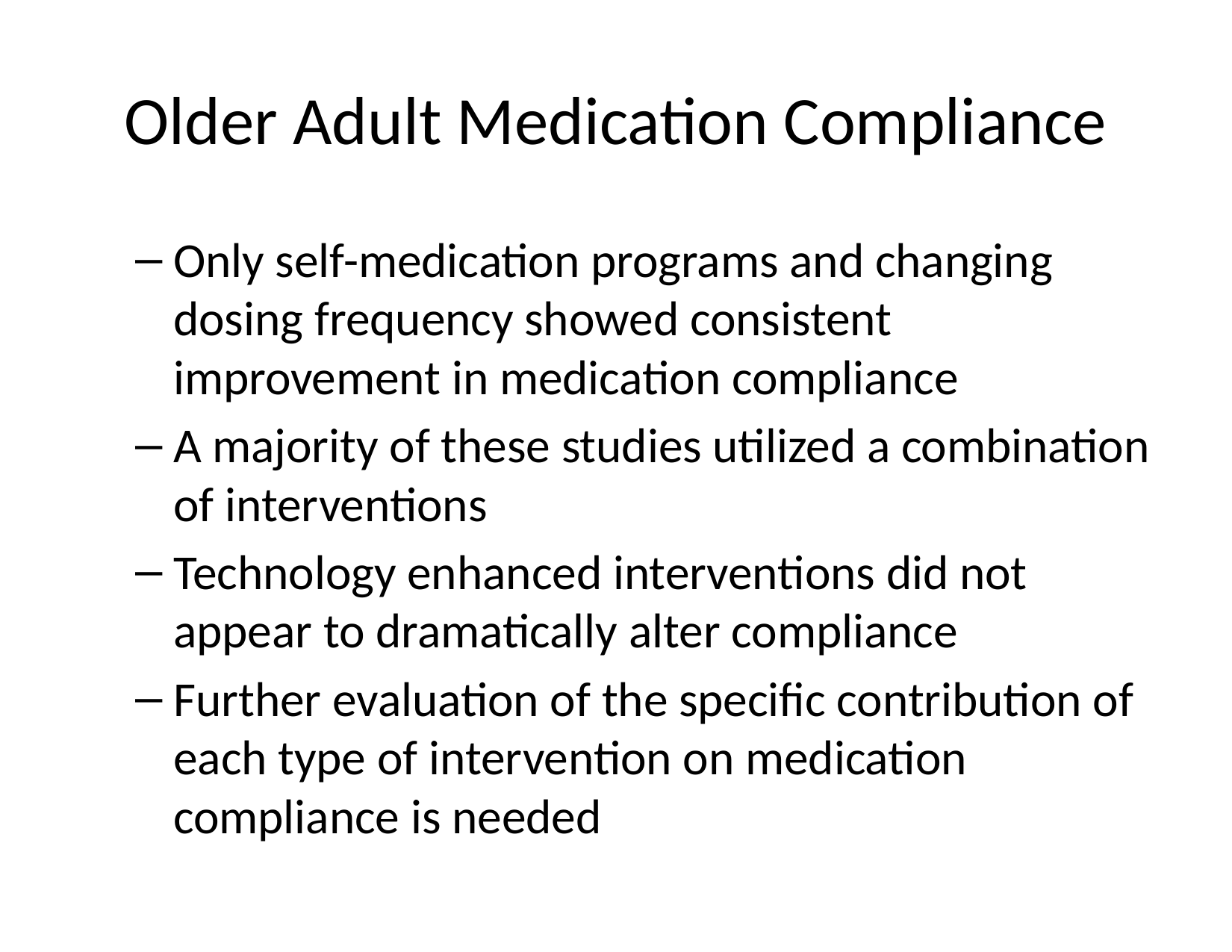

# Older Adult Medication Compliance
Only self-medication programs and changing dosing frequency showed consistent improvement in medication compliance
A majority of these studies utilized a combination of interventions
Technology enhanced interventions did not appear to dramatically alter compliance
Further evaluation of the specific contribution of each type of intervention on medication compliance is needed